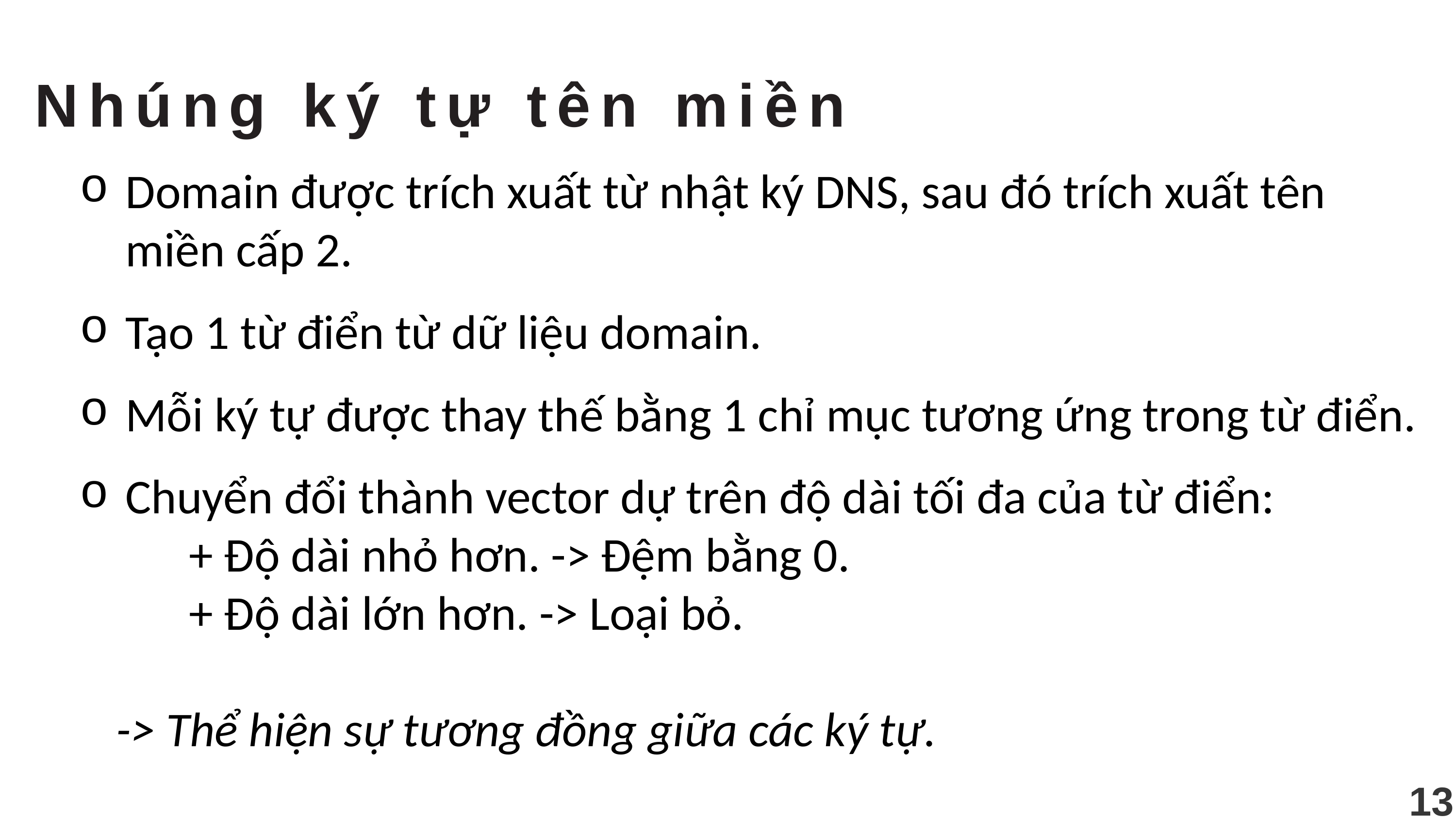

Nhúng ký tự tên miền

Domain được trích xuất từ nhật ký DNS, sau đó trích xuất tên miền cấp 2.

Tạo 1 từ điển từ dữ liệu domain.

Mỗi ký tự được thay thế bằng 1 chỉ mục tương ứng trong từ điển.

Chuyển đổi thành vector dự trên độ dài tối đa của từ điển:
	+ Độ dài nhỏ hơn. -> Đệm bằng 0.
	+ Độ dài lớn hơn. -> Loại bỏ.

-> Thể hiện sự tương đồng giữa các ký tự.

13